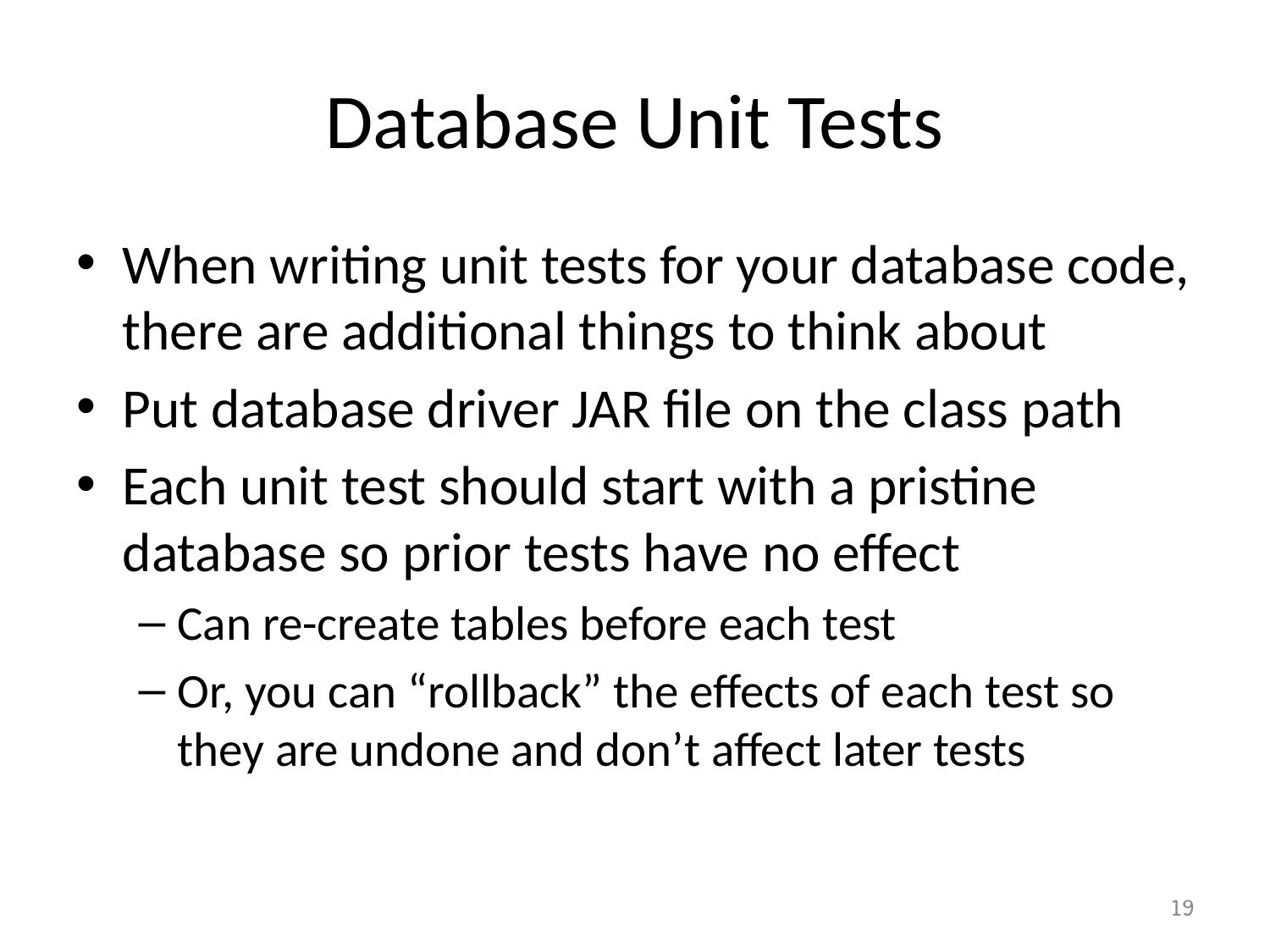

# Database Unit Tests
When writing unit tests for your database code, there are additional things to think about
Put database driver JAR file on the class path
Each unit test should start with a pristine database so prior tests have no effect
Can re-create tables before each test
Or, you can “rollback” the effects of each test so they are undone and don’t affect later tests
19